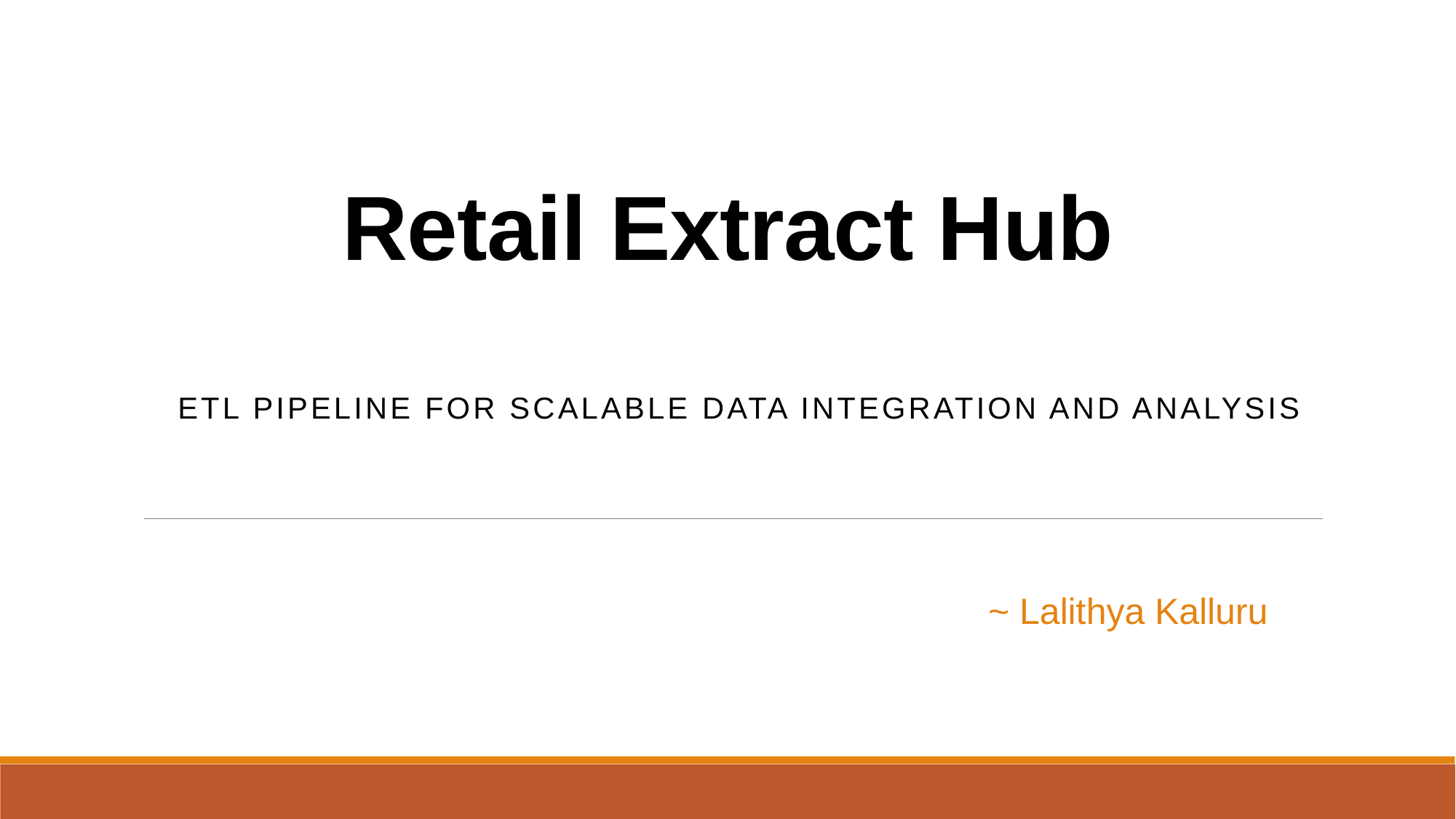

# Retail Extract Hub
  ETL Pipeline for Scalable Data Integration and Analysis

 ~ Lalithya Kalluru